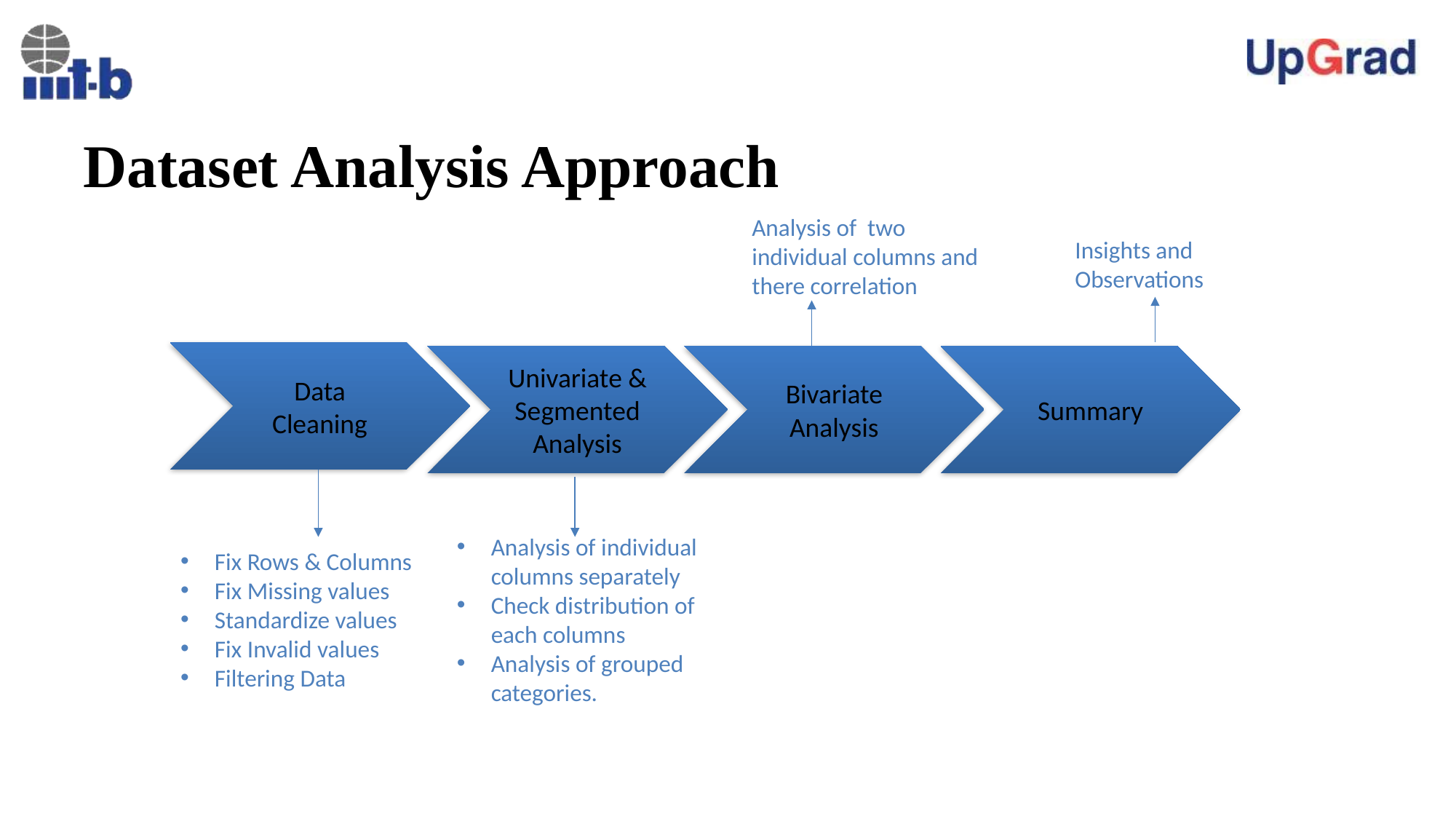

Dataset Analysis Approach
Analysis of  two individual columns and there correlation
Insights and Observations
Data Cleaning
Univariate & Segmented Analysis
Bivariate Analysis
Summary
Fix Rows & Columns
Fix Missing values
Standardize values
Fix Invalid values
Filtering Data
Analysis of individual columns separately
Check distribution of each columns
Analysis of grouped categories.